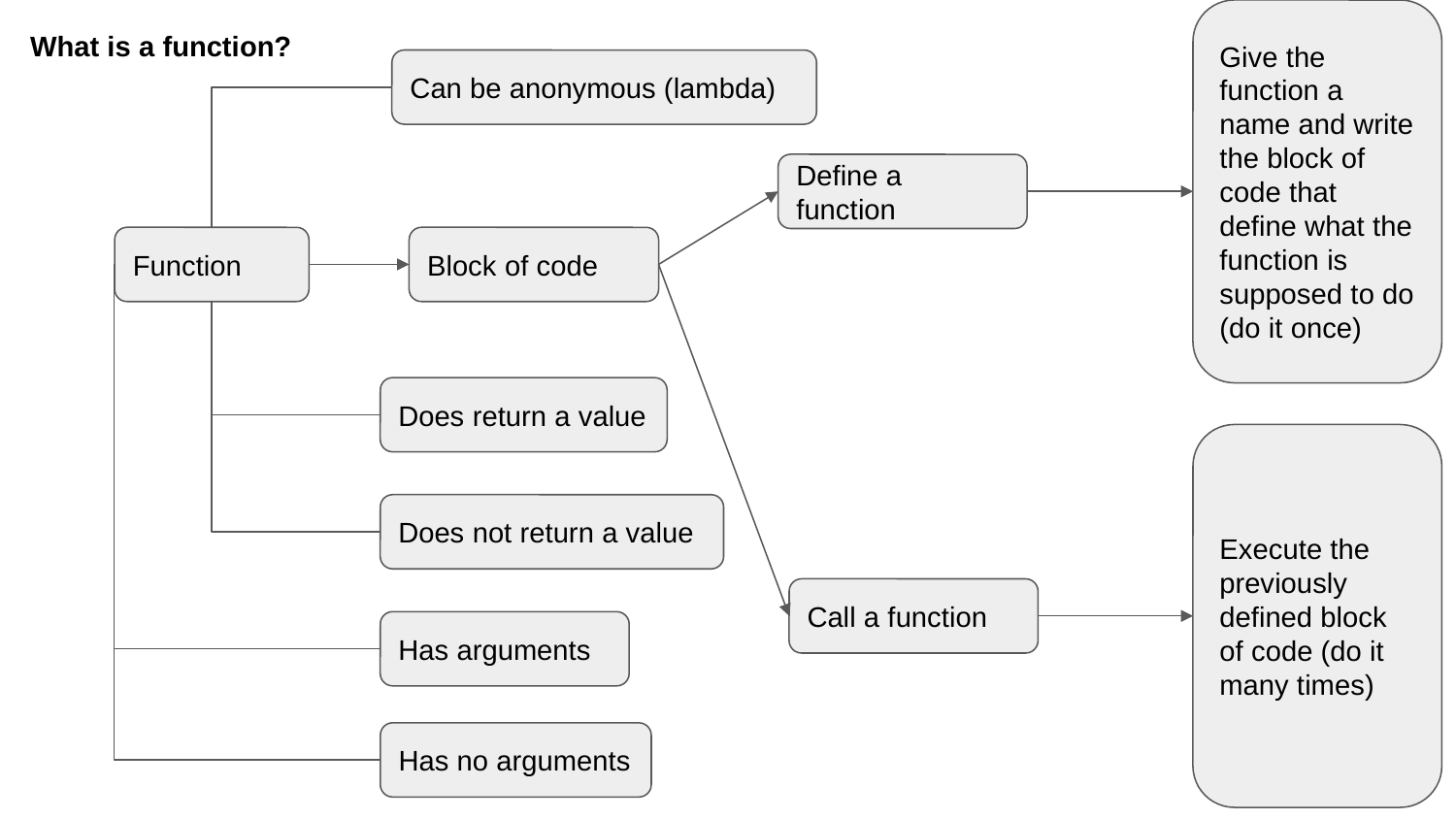

Give the function a name and write the block of code that define what the function is supposed to do (do it once)
# What is a function?
Can be anonymous (lambda)
Define a function
Function
Block of code
Does return a value
Execute the previously defined block of code (do it many times)
Does not return a value
Call a function
Has arguments
Has no arguments